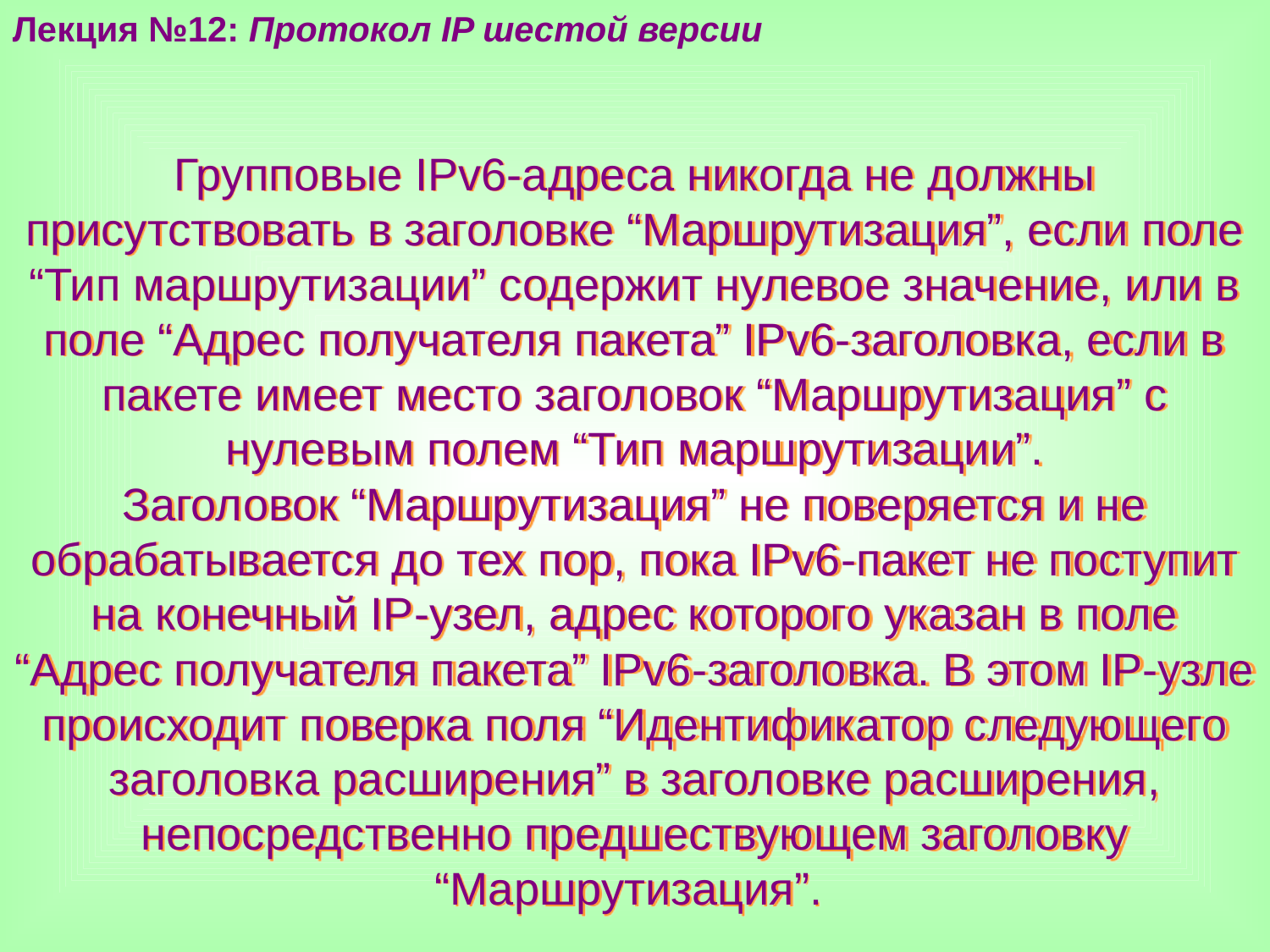

Лекция №12: Протокол IP шестой версии
Групповые IPv6-адреса никогда не должны присутствовать в заголовке “Маршрутизация”, если поле “Тип маршрутизации” содержит нулевое значение, или в поле “Адрес получателя пакета” IPv6-заголовка, если в пакете имеет место заголовок “Маршрутизация” с нулевым полем “Тип маршрутизации”.
Заголовок “Маршрутизация” не поверяется и не обрабатывается до тех пор, пока IPv6-пакет не поступит на конечный IP-узел, адрес которого указан в поле “Адрес получателя пакета” IPv6-заголовка. В этом IP-узле происходит поверка поля “Идентификатор следующего заголовка расширения” в заголовке расширения, непосредственно предшествующем заголовку “Маршрутизация”.